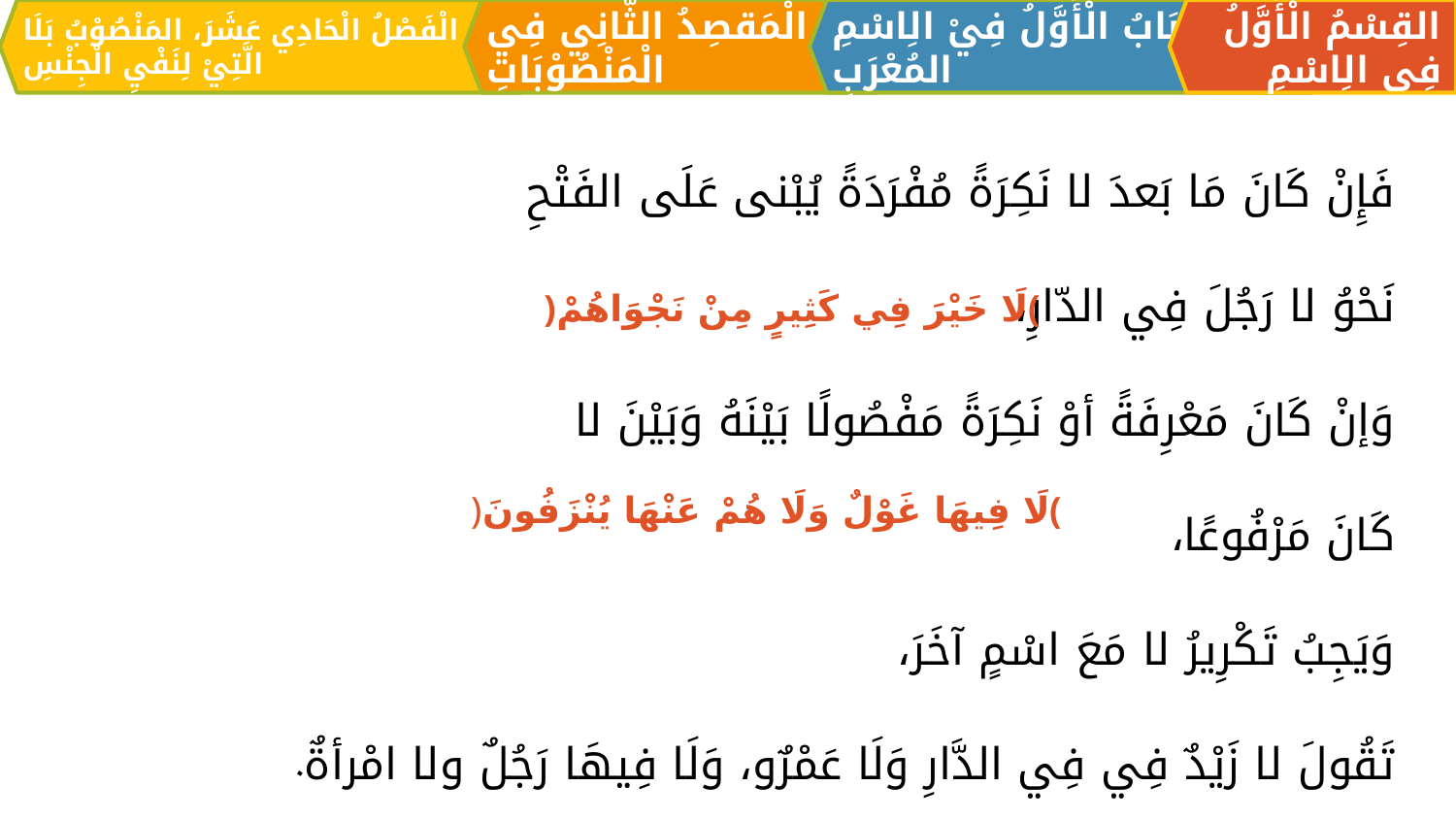

الْمَقصِدُ الثَّانِي فِي الْمَنْصُوْبَاتِ
القِسْمُ الْأَوَّلُ فِي الِاسْمِ
اَلبَابُ الْأَوَّلُ فِيْ الِاسْمِ المُعْرَبِ
الْفَصْلُ الْحَادِي عَشَرَ، المَنْصُوْبُ بَلَا الَّتِيْ لِنَفْيِ الْجِنْسِ
فَإِنْ كَانَ مَا بَعدَ لا نَكِرَةً مُفْرَدَةً يُبْنى عَلَى الفَتْحِ
	نَحْوُ لا رَجُلَ فِي الدّارِ،
وَإنْ كَانَ مَعْرِفَةً أوْ نَكِرَةً مَفْصُولًا بَيْنَهُ وَبَيْنَ لا
	كَانَ مَرْفُوعًا،
	وَيَجِبُ تَكْرِيرُ لا مَعَ اسْمٍ آخَرَ،
	تَقُولَ لا زَيْدٌ فِي فِي الدَّارِ وَلَا عَمْرٌو، وَلَا فِيهَا رَجُلٌ ولا امْرأةٌ.
﴿لَا خَيْرَ فِي كَثِيرٍ مِنْ نَجْوَاهُمْ﴾
﴿لَا فِيهَا غَوْلٌ وَلَا هُمْ عَنْهَا يُنْزَفُونَ﴾